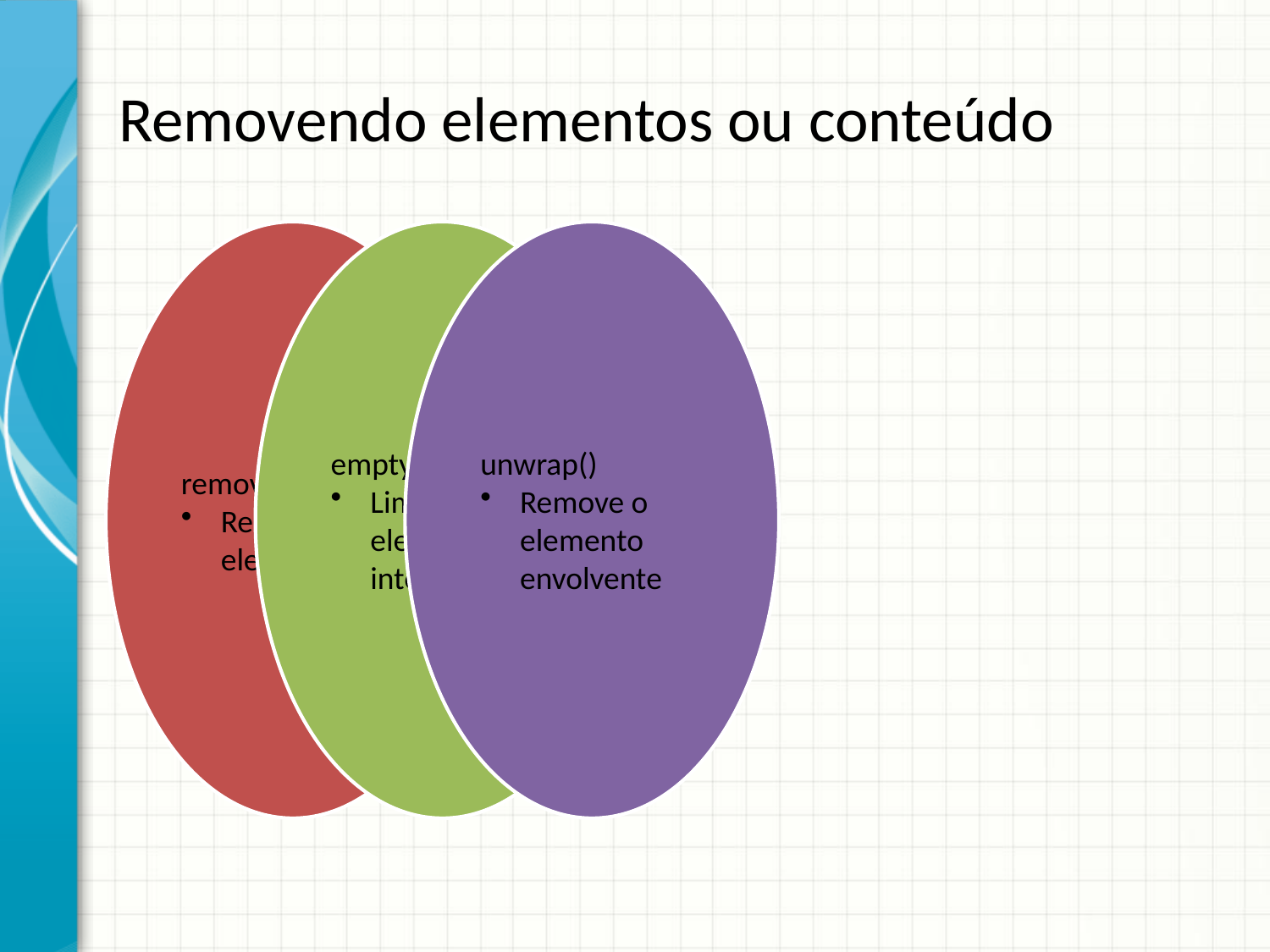

# Removendo elementos ou conteúdo
remove()
empty()
unwrap()